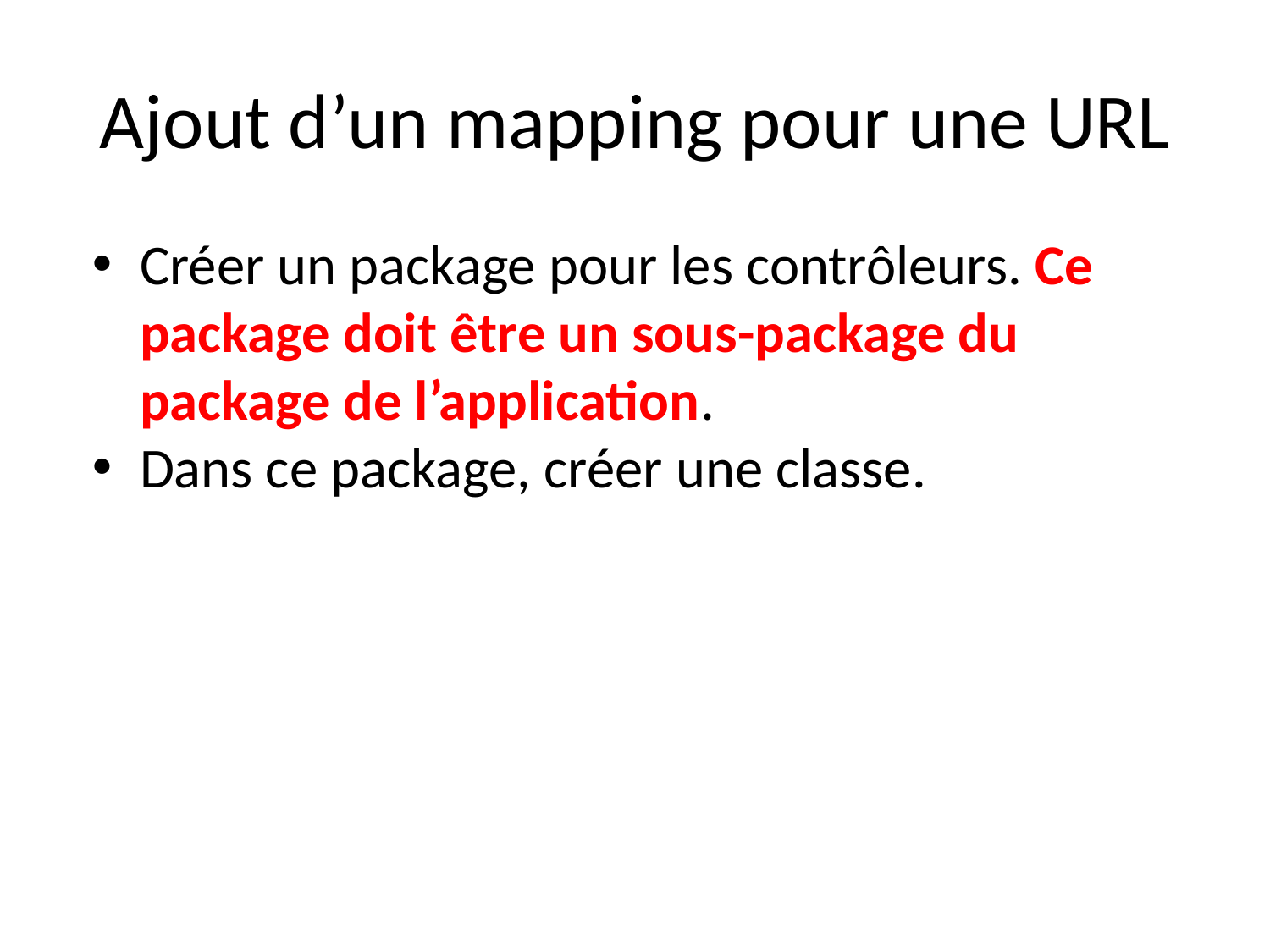

# Ajout d’un mapping pour une URL
Créer un package pour les contrôleurs. Ce package doit être un sous-package du package de l’application.
Dans ce package, créer une classe.